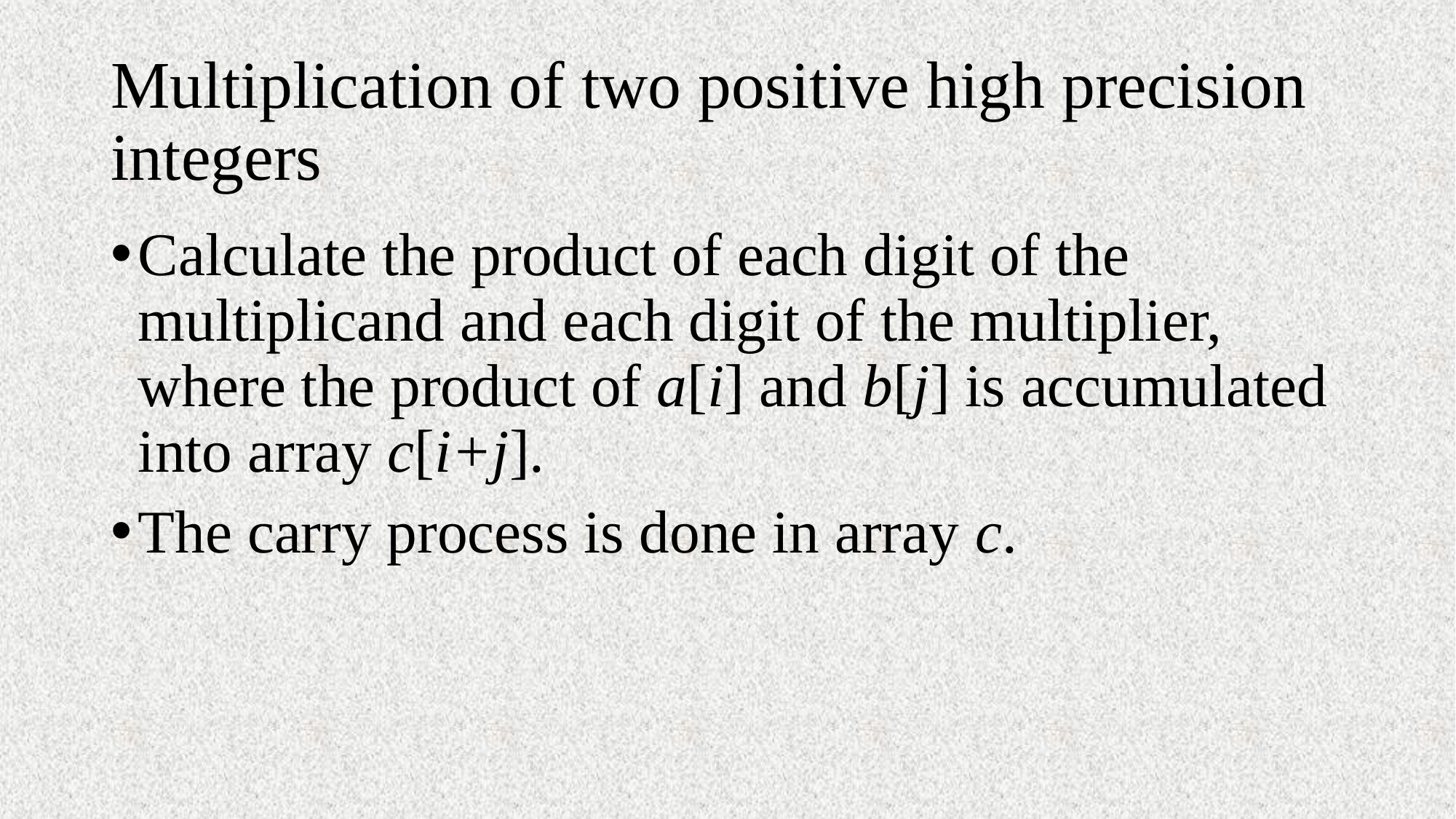

# Multiplication of two positive high precision integers
Calculate the product of each digit of the multiplicand and each digit of the multiplier, where the product of a[i] and b[j] is accumulated into array c[i+j].
The carry process is done in array c.